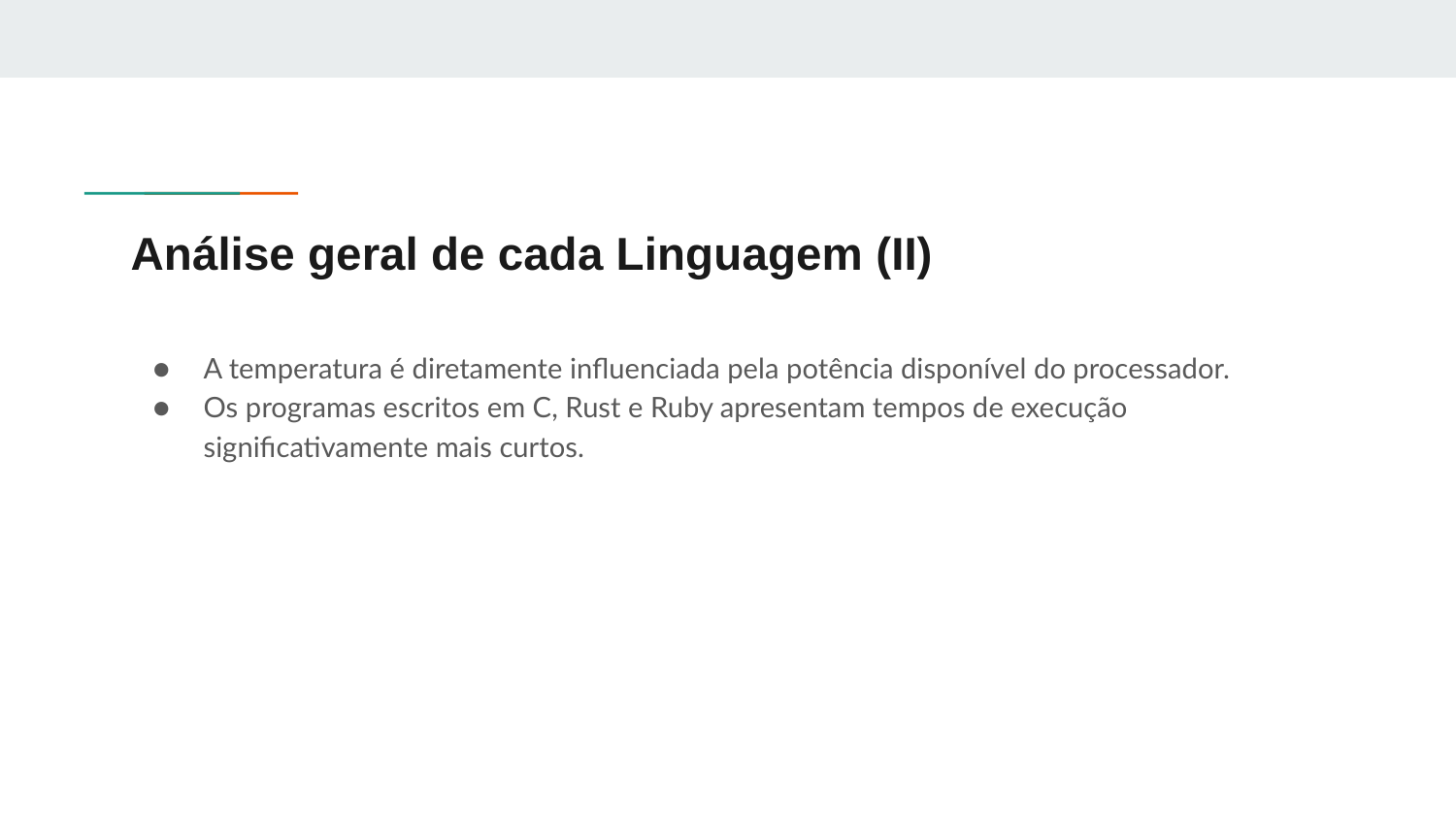

# Análise geral de cada Linguagem (II)
A temperatura é diretamente influenciada pela potência disponível do processador.
Os programas escritos em C, Rust e Ruby apresentam tempos de execução significativamente mais curtos.